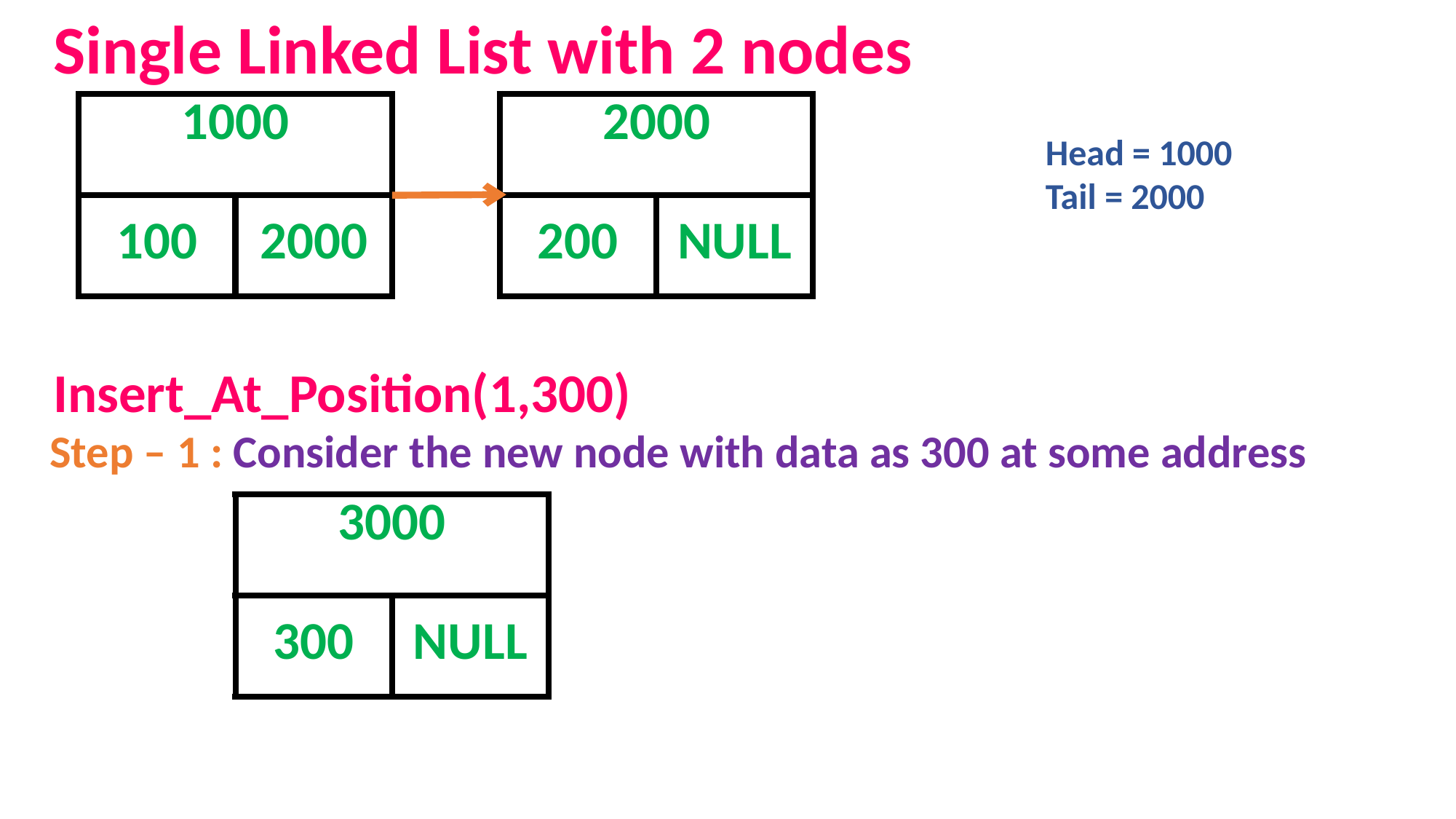

Single Linked List with 2 nodes
| 1000 |  |
| --- | --- |
| 100 | 2000 |
| 2000 |  |
| --- | --- |
| 200 | NULL |
Head = 1000
Tail = 2000
Insert_At_Position(1,300)
Step – 1 : Consider the new node with data as 300 at some address
| 3000 |  |
| --- | --- |
| 300 | NULL |